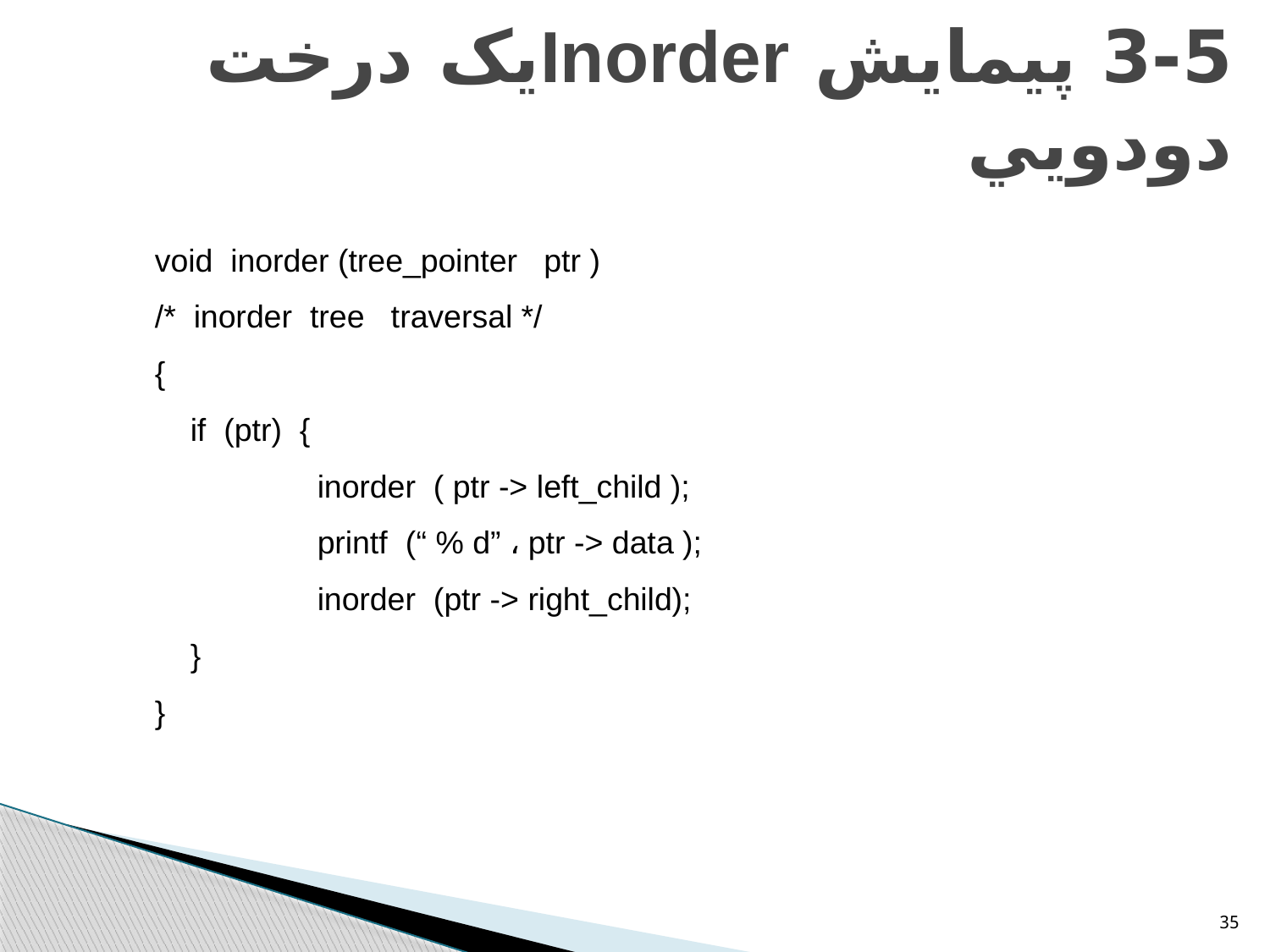

# 3-5 پيمايش Inorderيک درخت دودويي
void  inorder (tree_pointer   ptr )
/*  inorder  tree   traversal */
{
	if  (ptr)  {
		inorder  ( ptr -> left_child );
		printf  (“ % d” ، ptr -> data );
		inorder  (ptr -> right_child);
	}
}
35